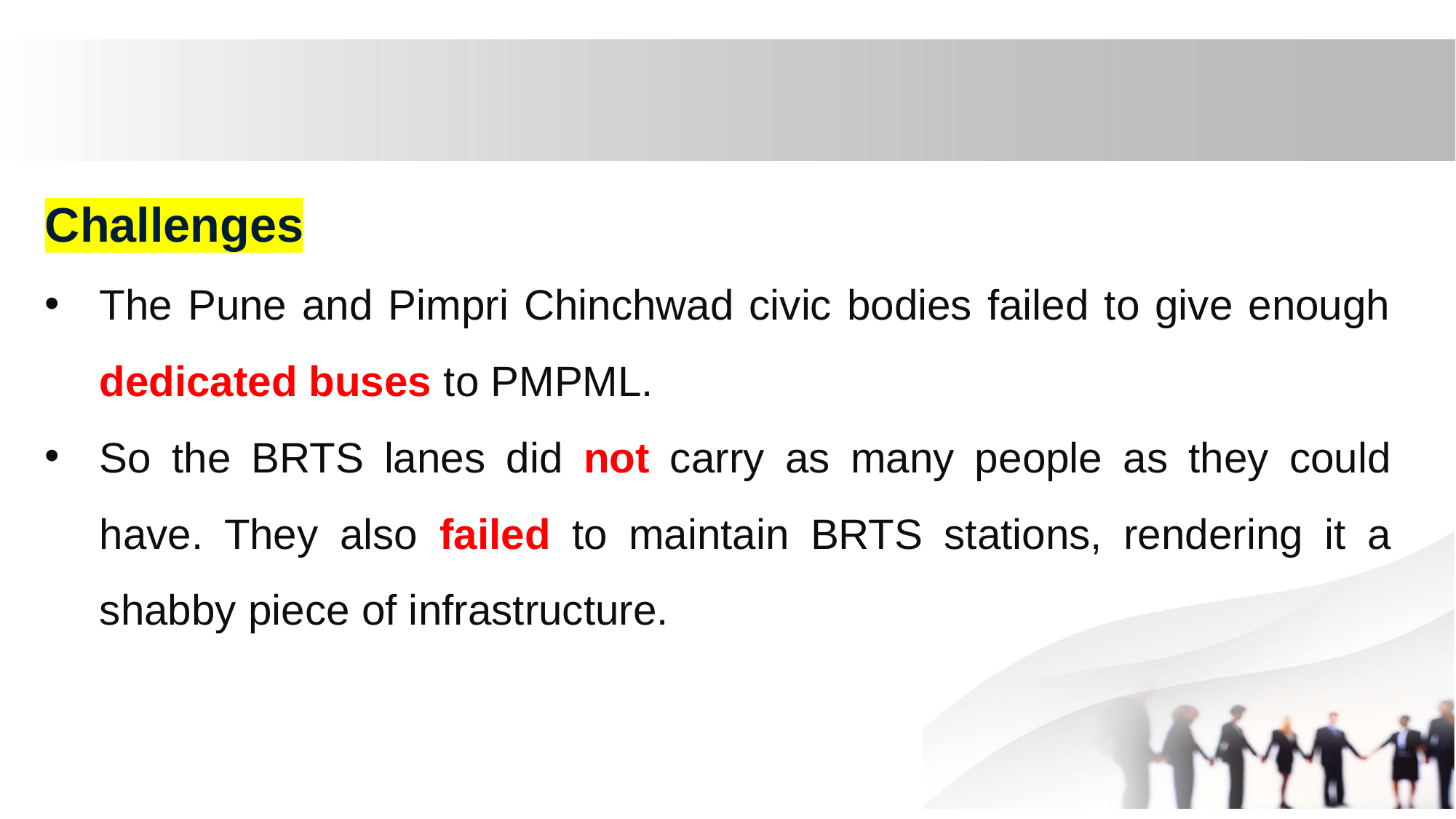

Challenges
The Pune and Pimpri Chinchwad civic bodies failed to give enough dedicated buses to PMPML.
So the BRTS lanes did not carry as many people as they could have. They also failed to maintain BRTS stations, rendering it a shabby piece of infrastructure.